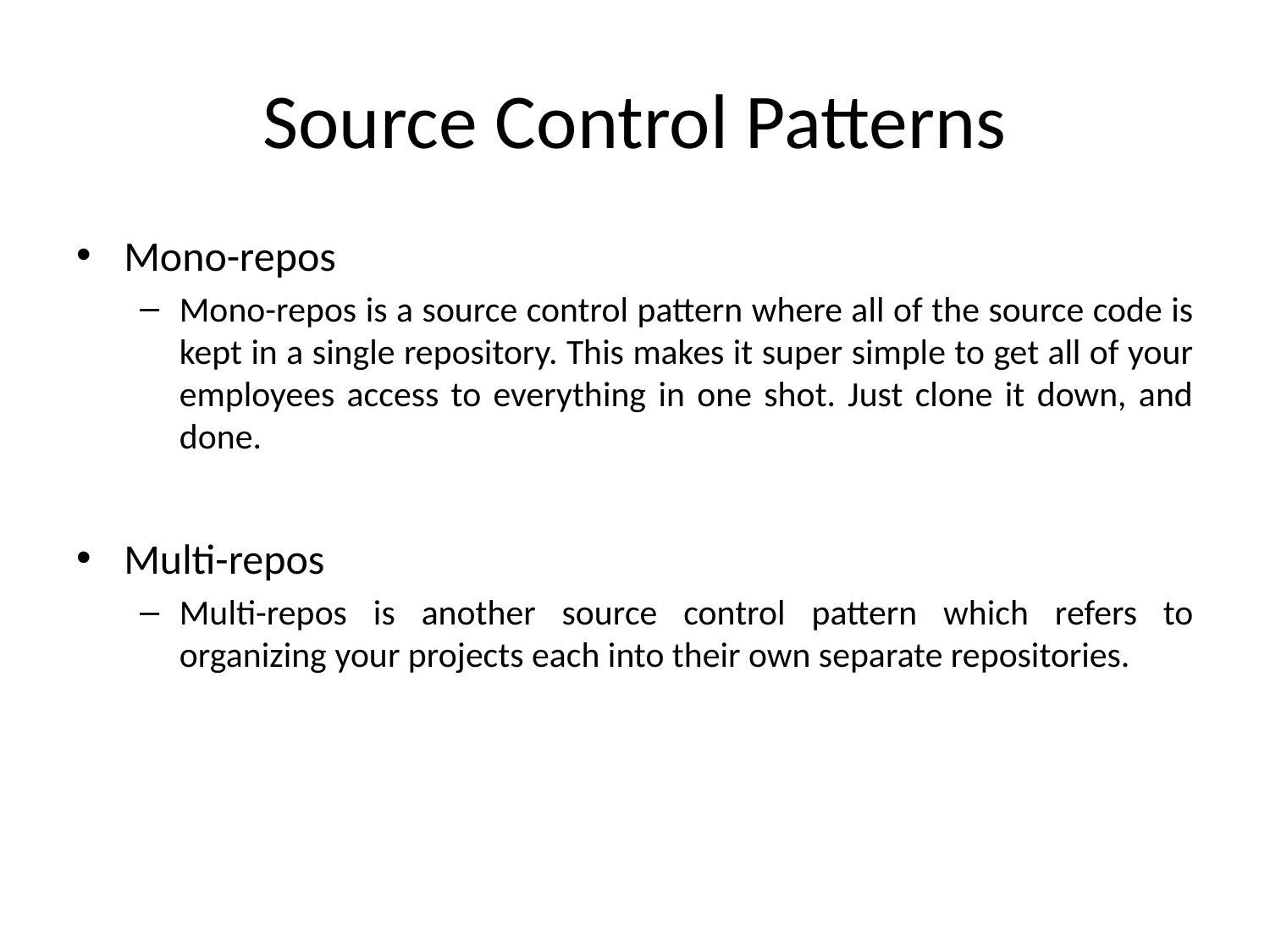

# Source Control Patterns
Mono-repos
Mono-repos is a source control pattern where all of the source code is kept in a single repository. This makes it super simple to get all of your employees access to everything in one shot. Just clone it down, and done.

Multi-repos
Multi-repos is another source control pattern which refers to organizing your projects each into their own separate repositories.